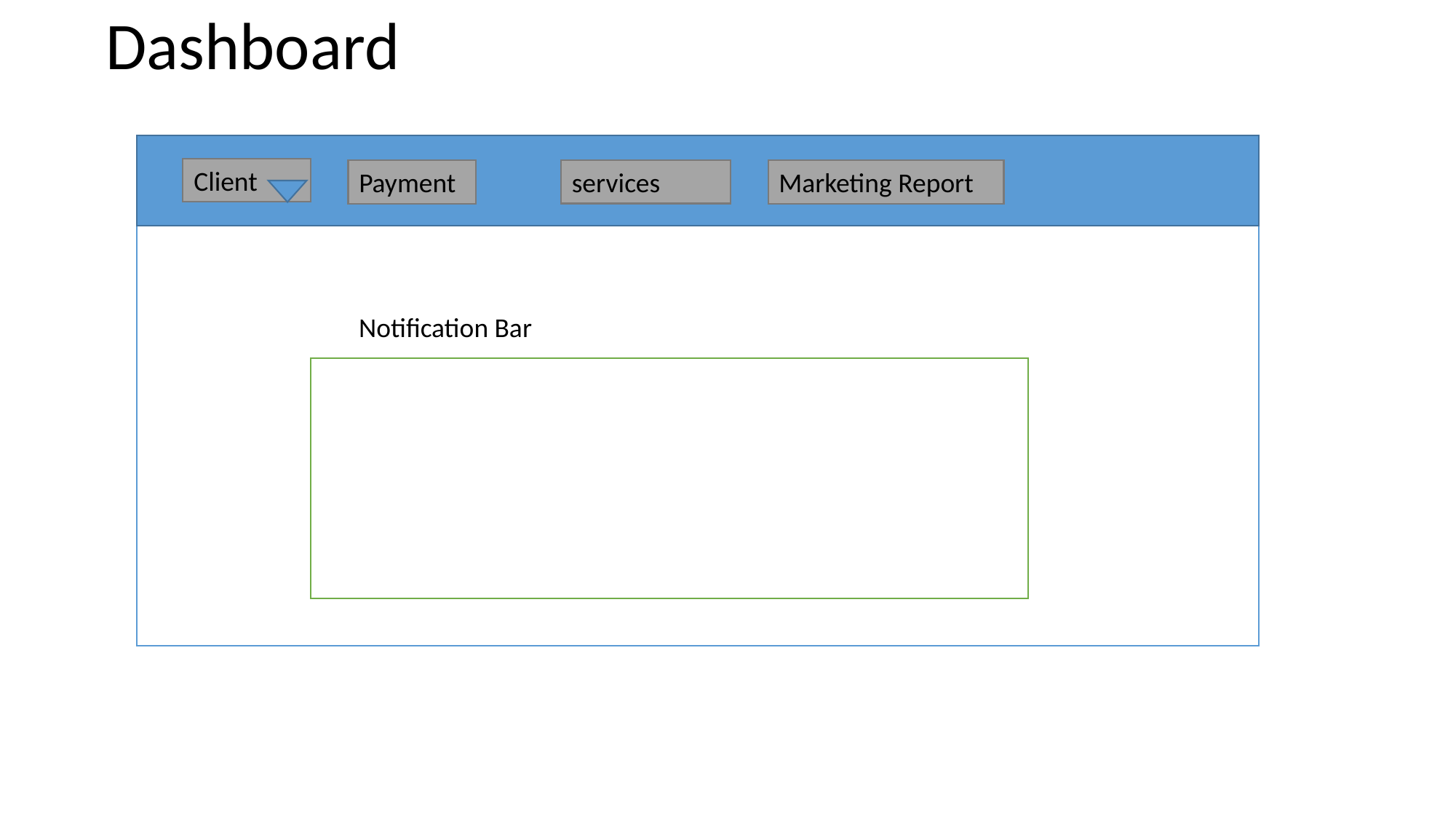

# Dashboard

Client
services
Marketing Report
Payment

Notification Bar